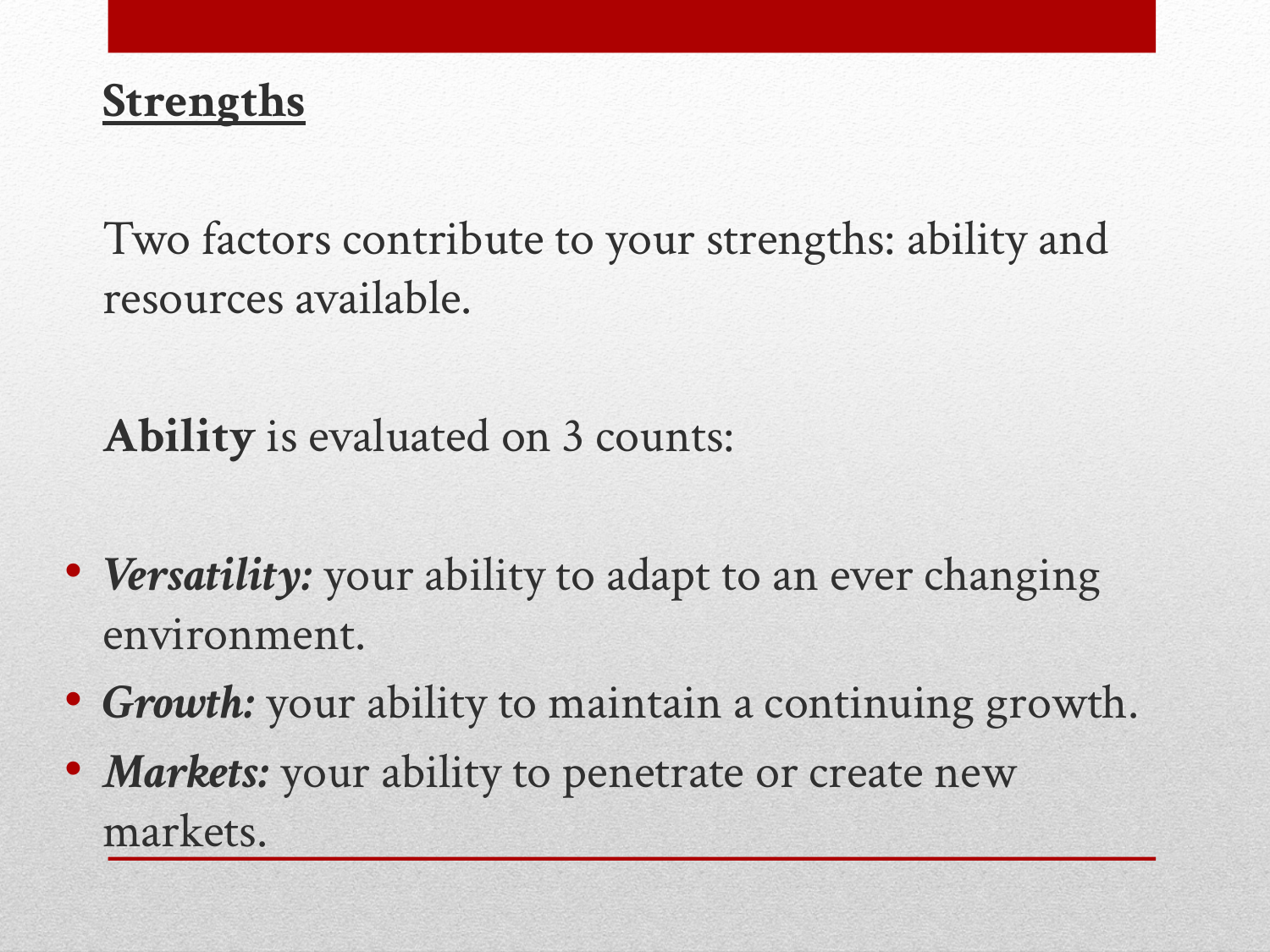

Strengths

	Two factors contribute to your strengths: ability and resources available.

	Ability is evaluated on 3 counts:

Versatility: your ability to adapt to an ever changing environment.
Growth: your ability to maintain a continuing growth.
Markets: your ability to penetrate or create new markets.